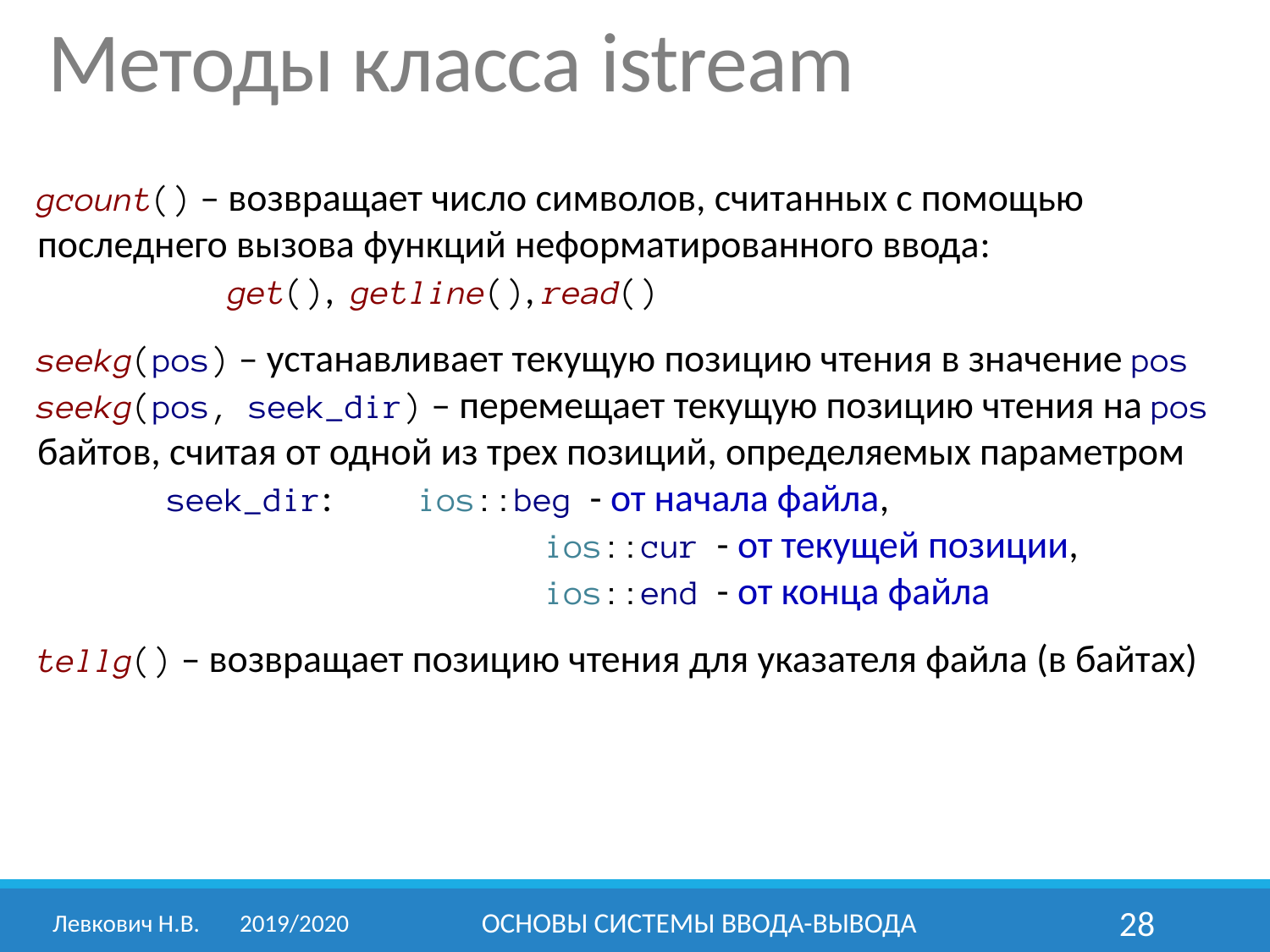

Методы класса istream
gcount() – возвращает число символов, считанных с помощью последнего вызова функций неформатированного ввода:
                      get(),  getline(), read()
seekg(pos) – устанавливает текущую позицию чтения в значение pos
seekg(pos, seek_dir) – перемещает текущую позицию чтения на pos байтов, считая от одной из трех позиций, определяемых параметром
               seek_dir:   	ios::beg  - от начала файла,
		                      	ios::cur  - от текущей позиции,
                           			ios::end  - от конца файла
tellg() – возвращает позицию чтения для указателя файла (в байтах)
Левкович Н.В.	2019/2020
ОСНОВЫ СИСТЕМЫ ВВОДА-ВЫВОДА
28